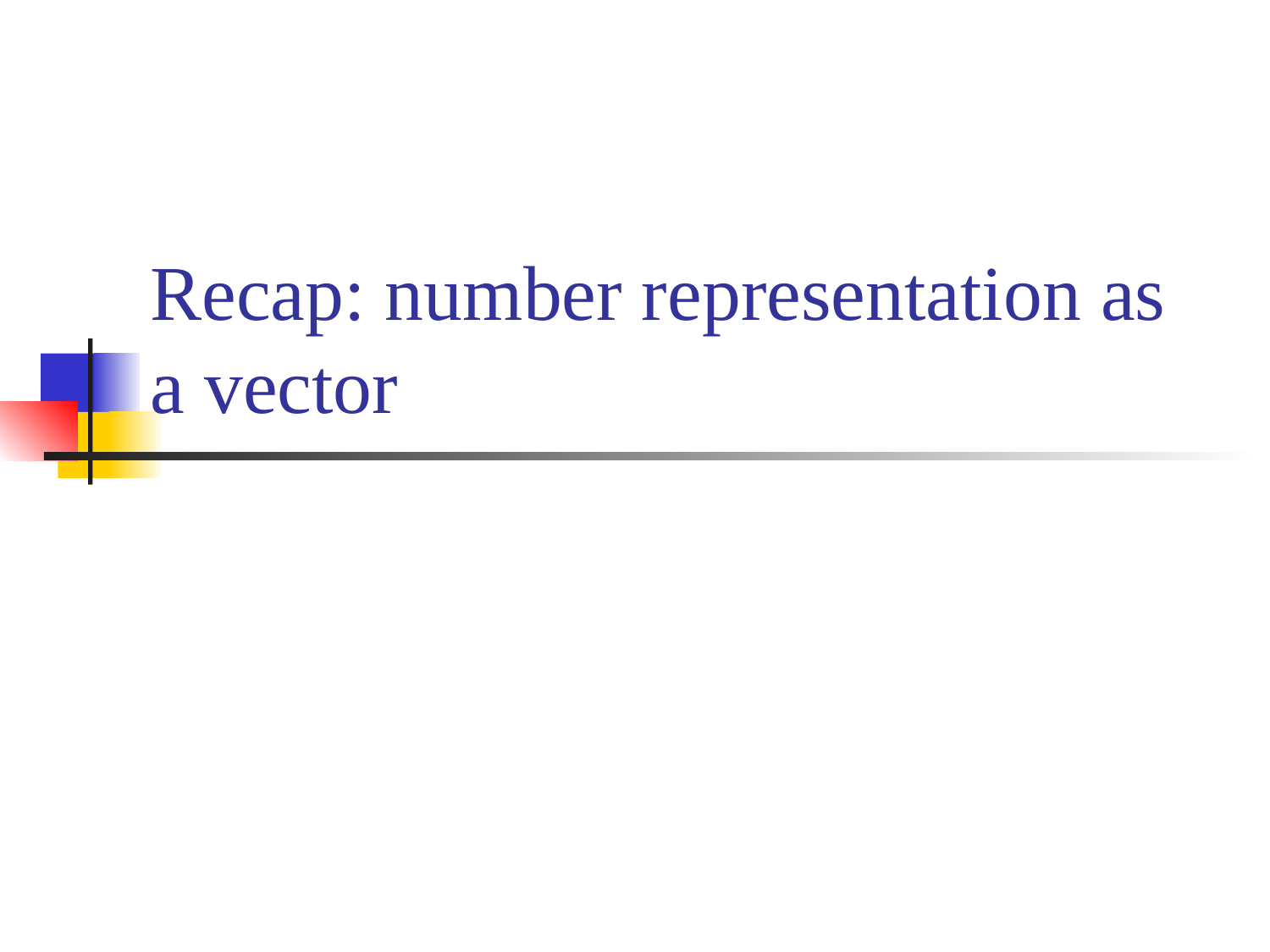

# Recap: number representation as a vector